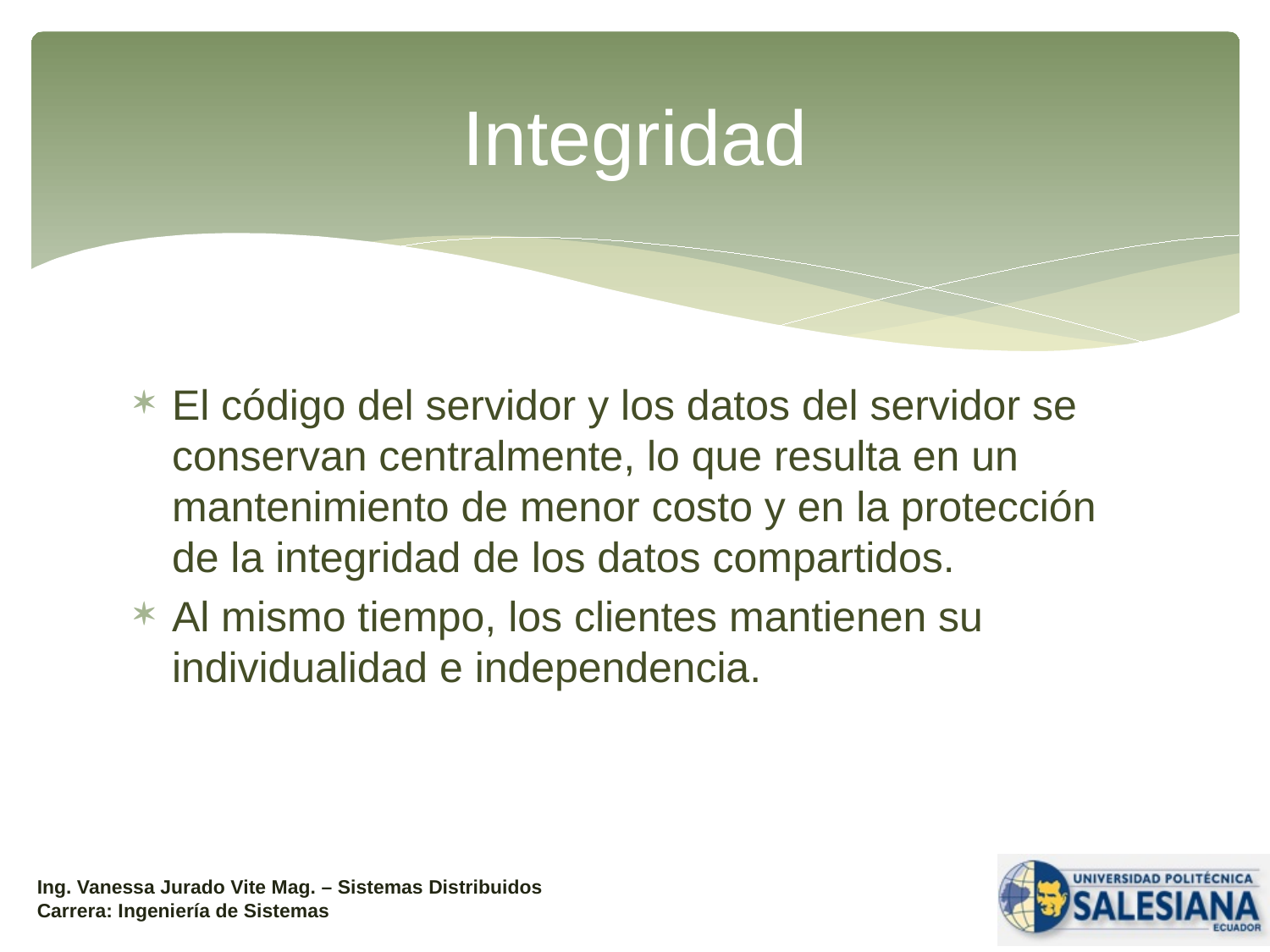

# Integridad
El código del servidor y los datos del servidor se conservan centralmente, lo que resulta en un mantenimiento de menor costo y en la protección de la integridad de los datos compartidos.
Al mismo tiempo, los clientes mantienen su individualidad e independencia.